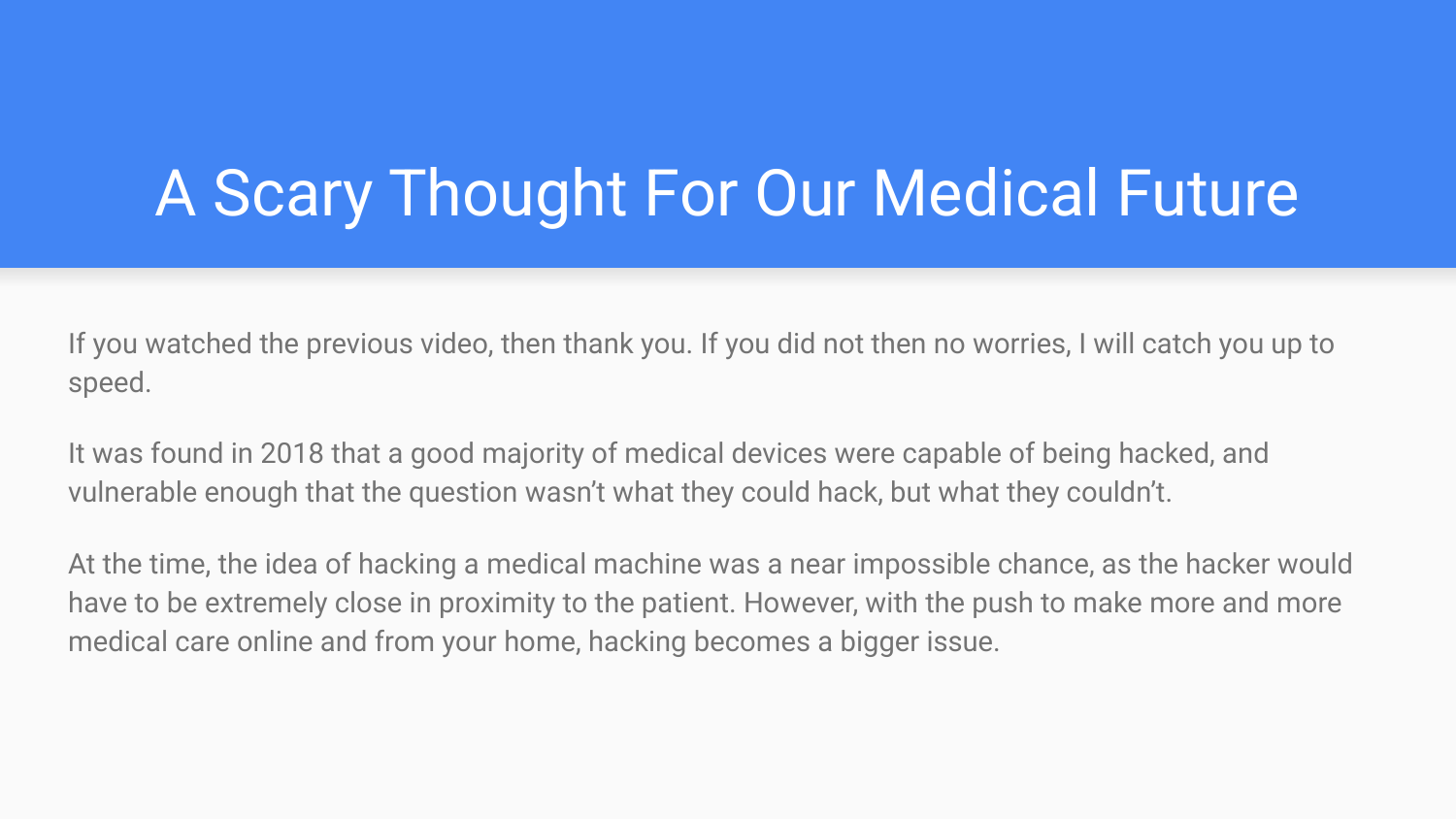

# A Scary Thought For Our Medical Future
If you watched the previous video, then thank you. If you did not then no worries, I will catch you up to speed.
It was found in 2018 that a good majority of medical devices were capable of being hacked, and vulnerable enough that the question wasn’t what they could hack, but what they couldn’t.
At the time, the idea of hacking a medical machine was a near impossible chance, as the hacker would have to be extremely close in proximity to the patient. However, with the push to make more and more medical care online and from your home, hacking becomes a bigger issue.